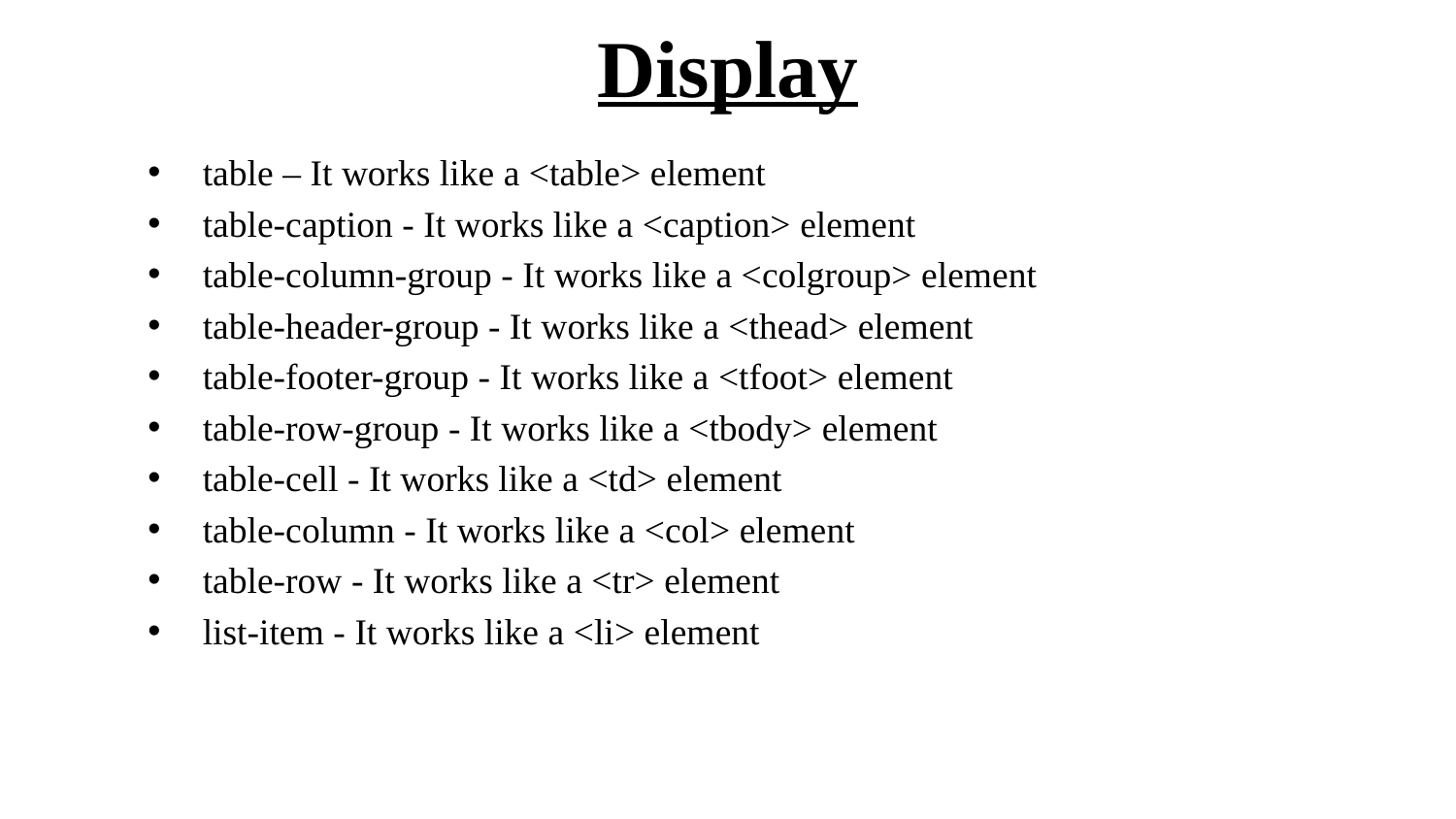

# Display
table – It works like a <table> element
table-caption - It works like a <caption> element
table-column-group - It works like a <colgroup> element
table-header-group - It works like a <thead> element
table-footer-group - It works like a <tfoot> element
table-row-group - It works like a <tbody> element
table-cell - It works like a <td> element
table-column - It works like a <col> element
table-row - It works like a <tr> element
list-item - It works like a <li> element